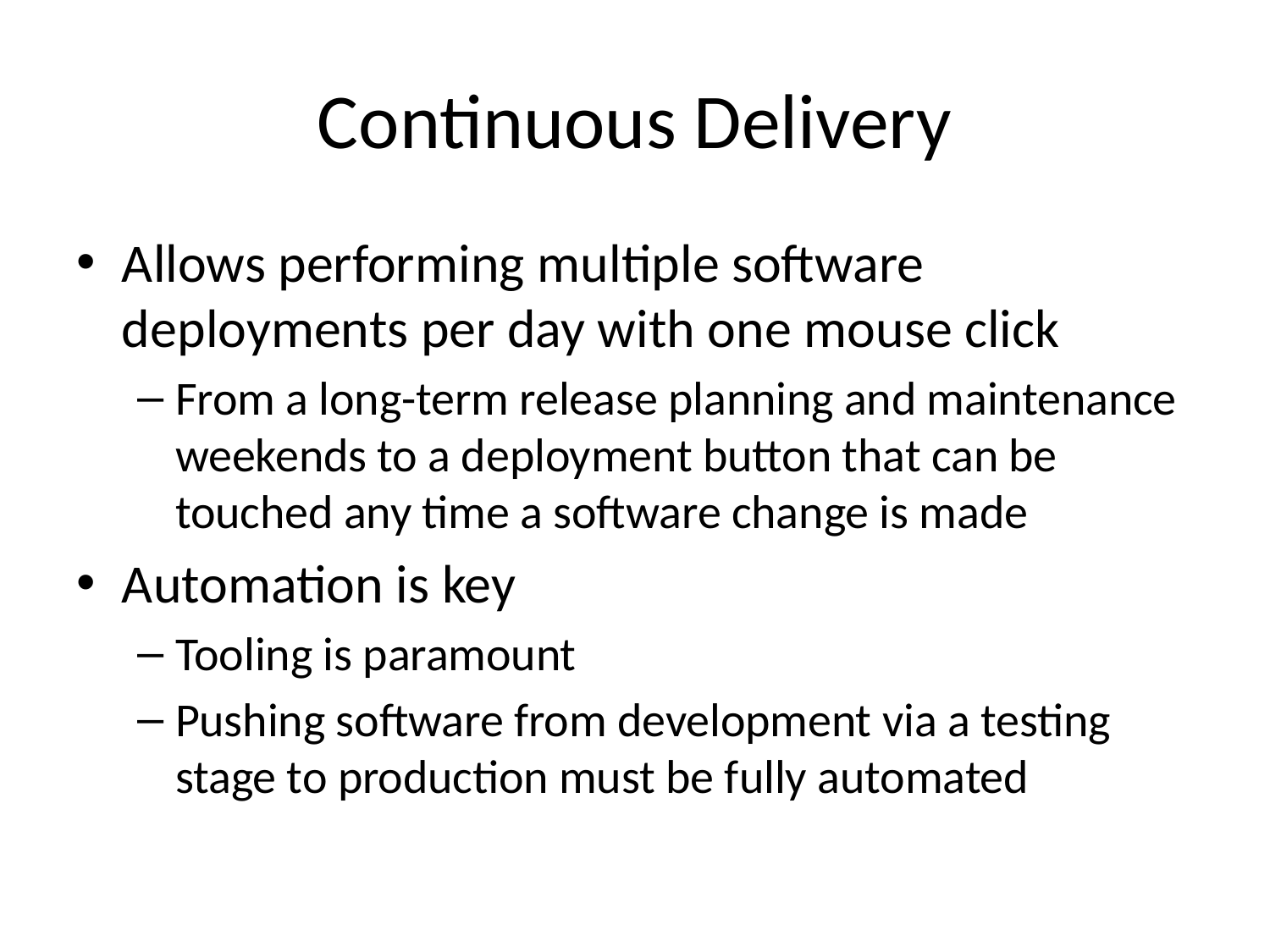

# Continuous Delivery
Allows performing multiple software deployments per day with one mouse click
From a long-term release planning and maintenance weekends to a deployment button that can be touched any time a software change is made
Automation is key
Tooling is paramount
Pushing software from development via a testing stage to production must be fully automated